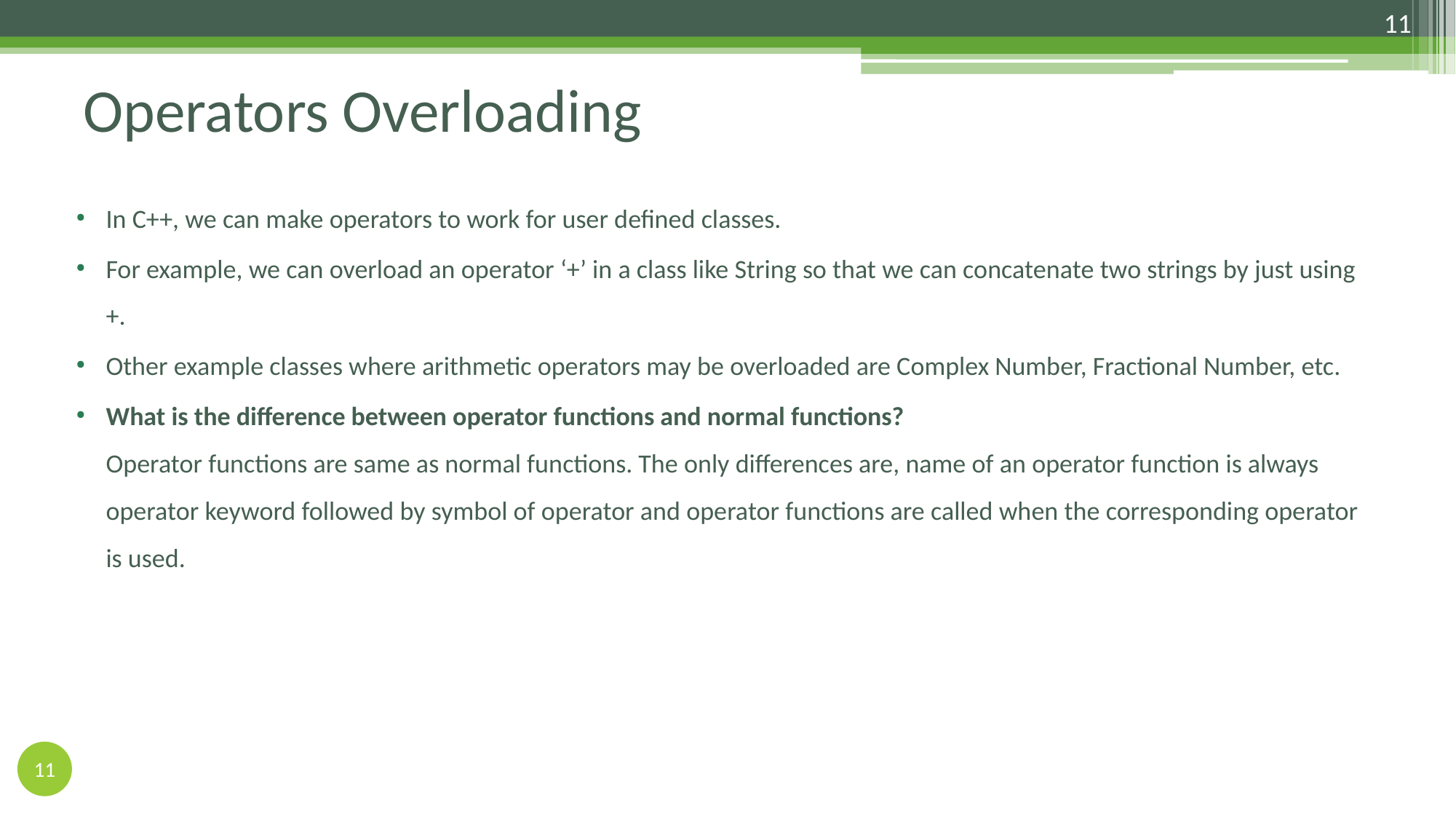

11
# Operators Overloading
In C++, we can make operators to work for user defined classes.
For example, we can overload an operator ‘+’ in a class like String so that we can concatenate two strings by just using +.
Other example classes where arithmetic operators may be overloaded are Complex Number, Fractional Number, etc.
What is the difference between operator functions and normal functions?
Operator functions are same as normal functions. The only differences are, name of an operator function is always operator keyword followed by symbol of operator and operator functions are called when the corresponding operator is used.